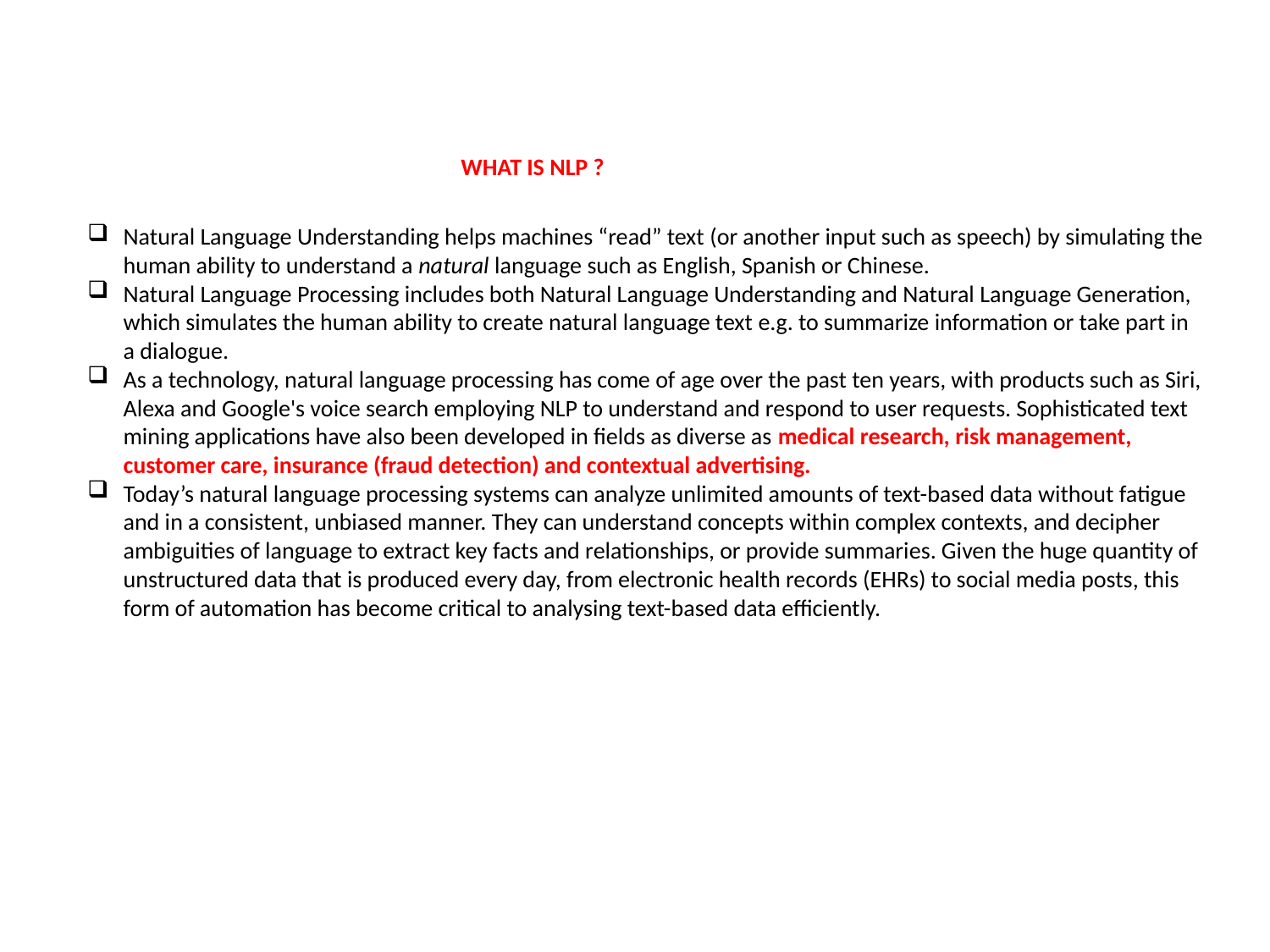

WHAT IS NLP ?
Natural Language Understanding helps machines “read” text (or another input such as speech) by simulating the human ability to understand a natural language such as English, Spanish or Chinese.
Natural Language Processing includes both Natural Language Understanding and Natural Language Generation, which simulates the human ability to create natural language text e.g. to summarize information or take part in a dialogue.
As a technology, natural language processing has come of age over the past ten years, with products such as Siri, Alexa and Google's voice search employing NLP to understand and respond to user requests. Sophisticated text mining applications have also been developed in fields as diverse as medical research, risk management, customer care, insurance (fraud detection) and contextual advertising.
Today’s natural language processing systems can analyze unlimited amounts of text-based data without fatigue and in a consistent, unbiased manner. They can understand concepts within complex contexts, and decipher ambiguities of language to extract key facts and relationships, or provide summaries. Given the huge quantity of unstructured data that is produced every day, from electronic health records (EHRs) to social media posts, this form of automation has become critical to analysing text-based data efficiently.